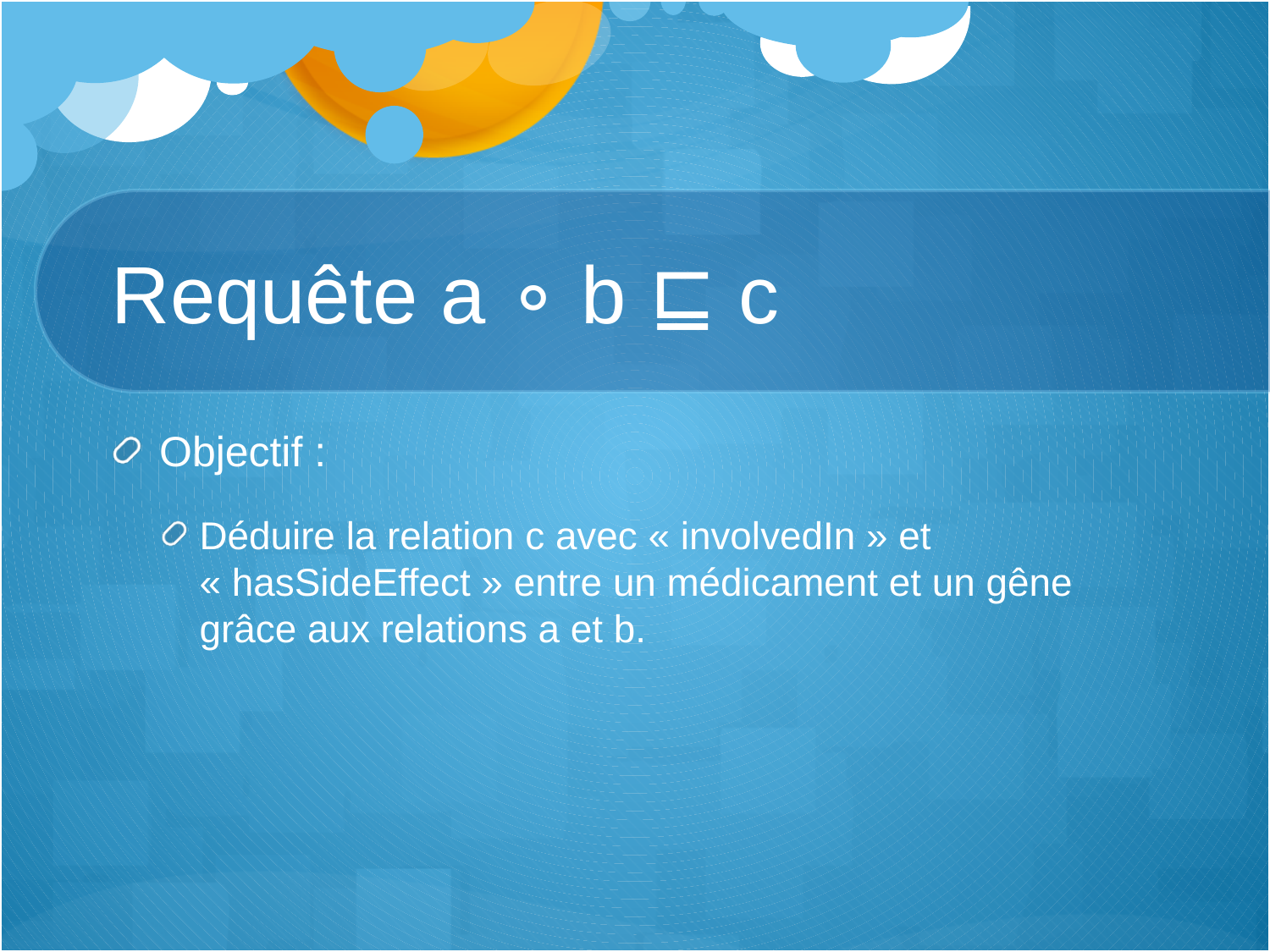

# Requête a ∘ b ⊑ c
Objectif :
Déduire la relation c avec « involvedIn » et « hasSideEffect » entre un médicament et un gêne grâce aux relations a et b.